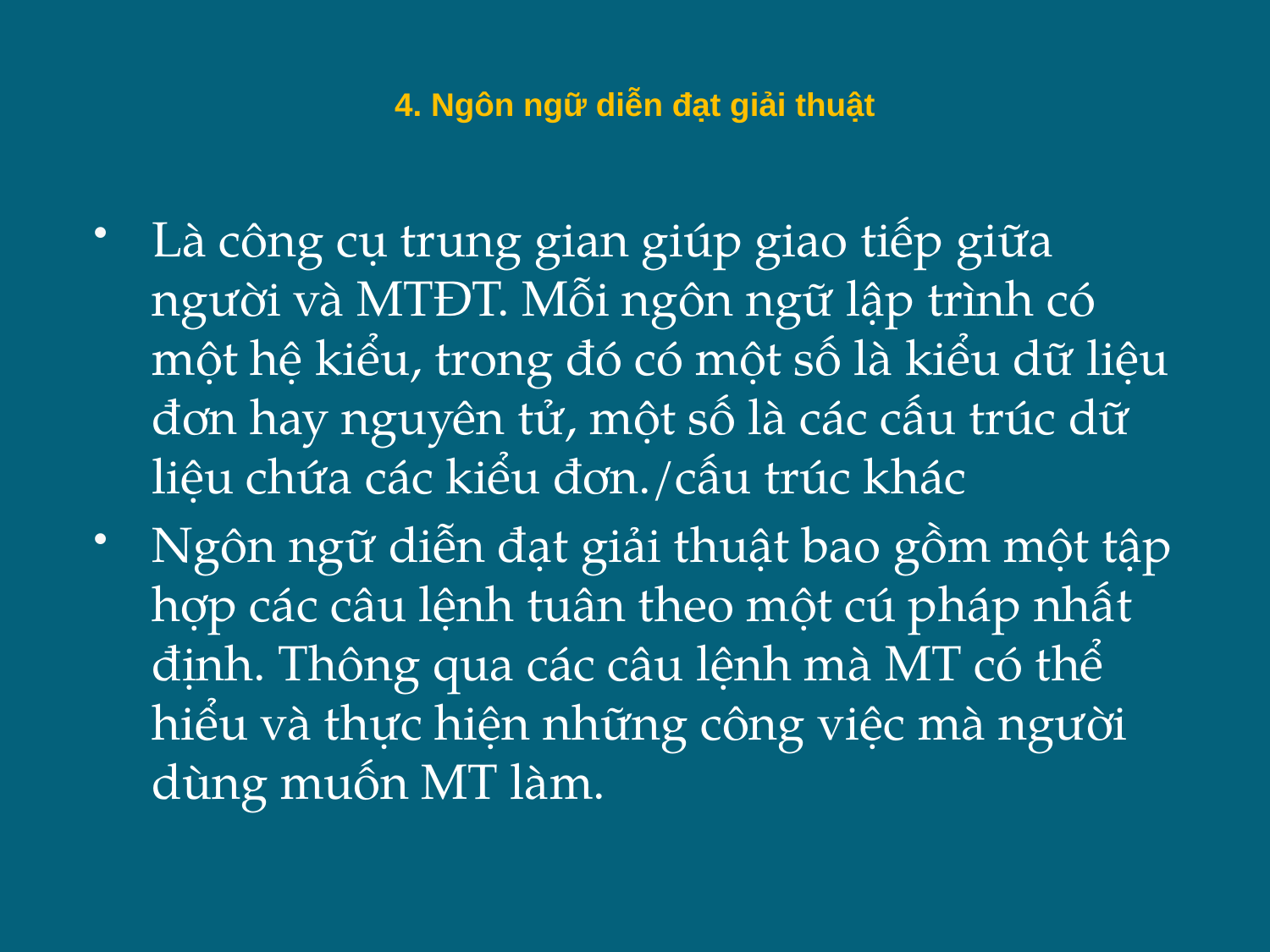

# 4. Ngôn ngữ diễn đạt giải thuật
Là công cụ trung gian giúp giao tiếp giữa người và MTĐT. Mỗi ngôn ngữ lập trình có một hệ kiểu, trong đó có một số là kiểu dữ liệu đơn hay nguyên tử, một số là các cấu trúc dữ liệu chứa các kiểu đơn./cấu trúc khác
Ngôn ngữ diễn đạt giải thuật bao gồm một tập hợp các câu lệnh tuân theo một cú pháp nhất định. Thông qua các câu lệnh mà MT có thể hiểu và thực hiện những công việc mà người dùng muốn MT làm.